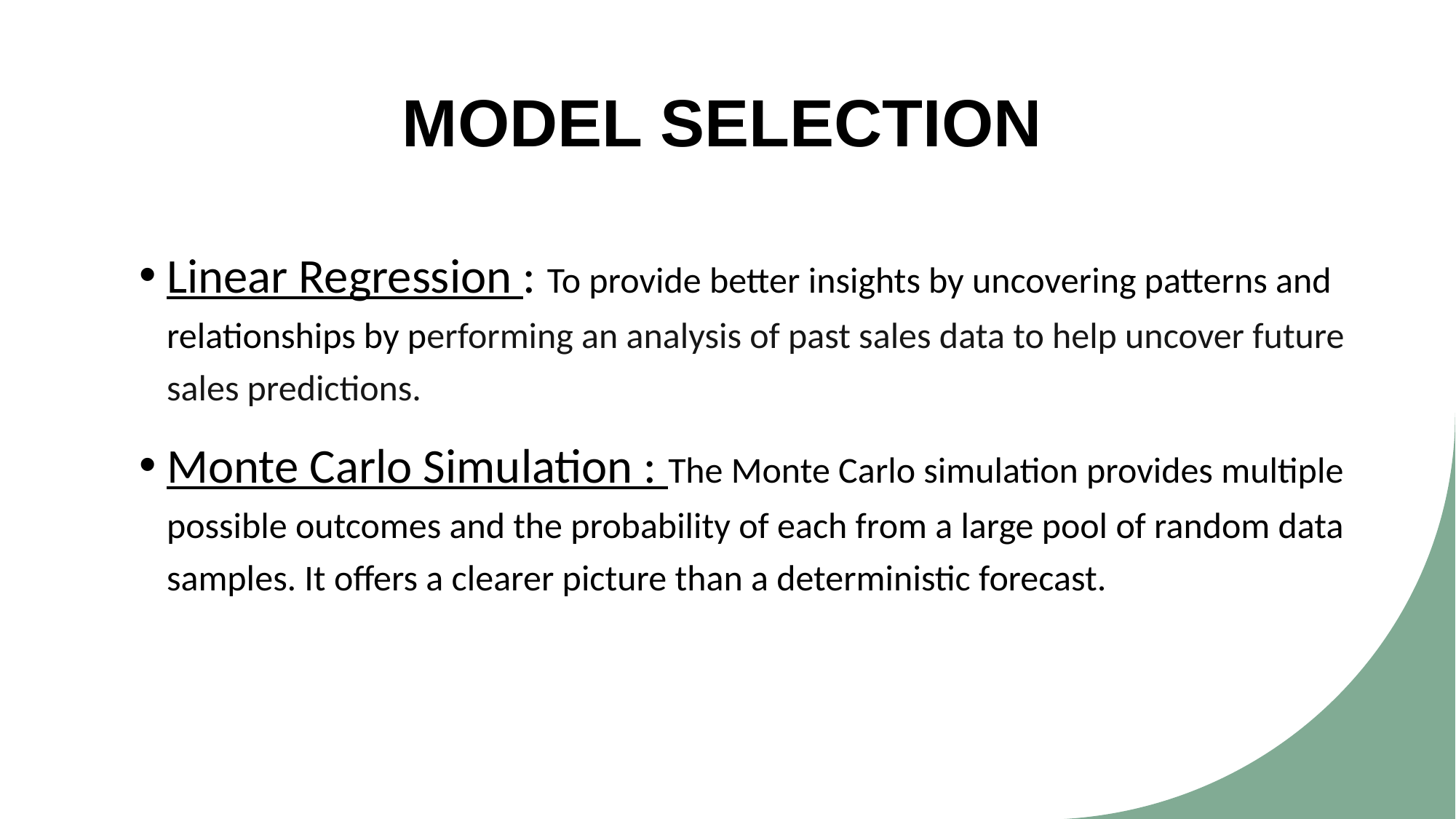

# MODEL SELECTION
Linear Regression : To provide better insights by uncovering patterns and relationships by performing an analysis of past sales data to help uncover future sales predictions.
Monte Carlo Simulation : The Monte Carlo simulation provides multiple possible outcomes and the probability of each from a large pool of random data samples. It offers a clearer picture than a deterministic forecast.